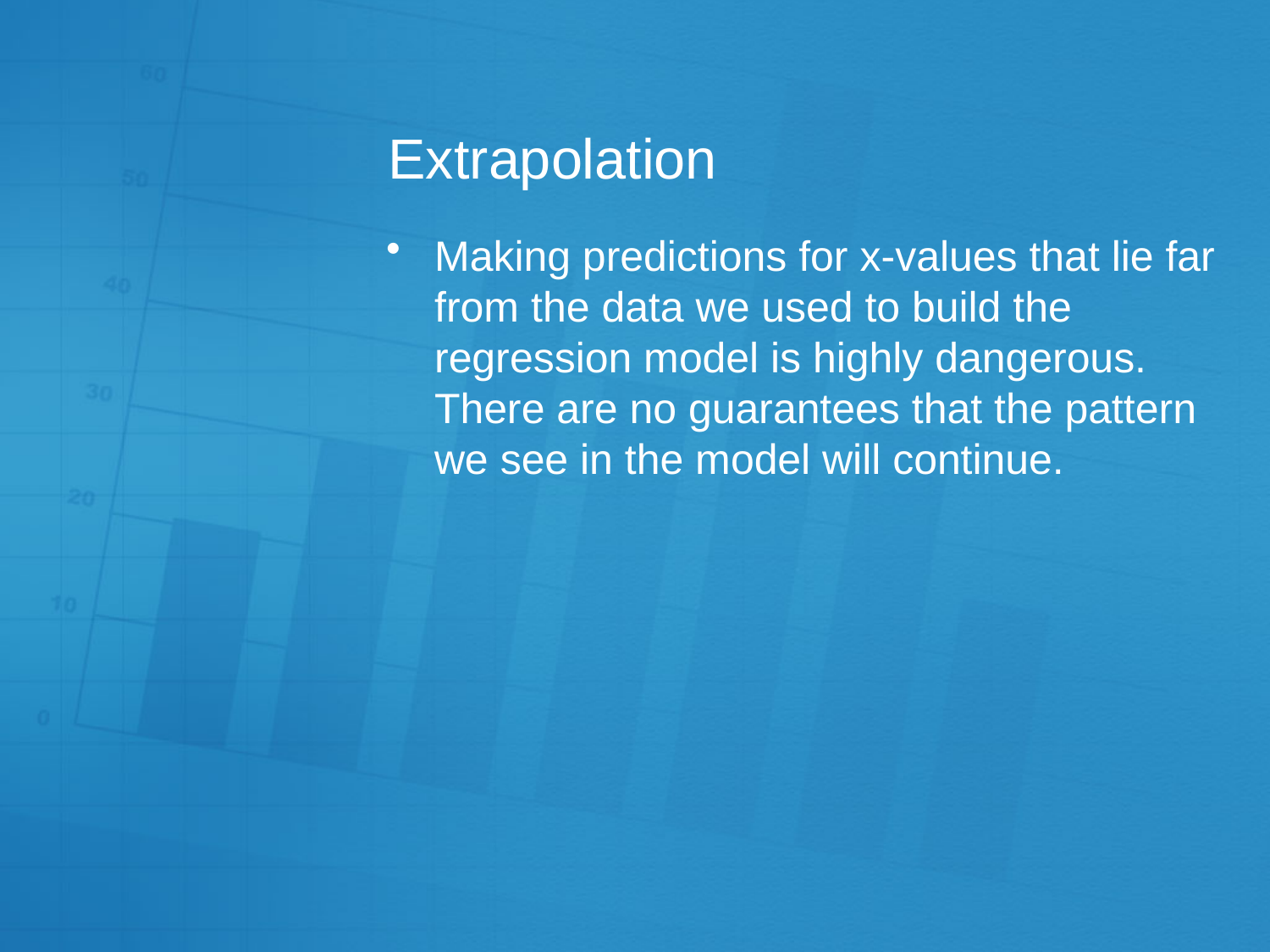

# Extrapolation
Making predictions for x-values that lie far from the data we used to build the regression model is highly dangerous. There are no guarantees that the pattern we see in the model will continue.